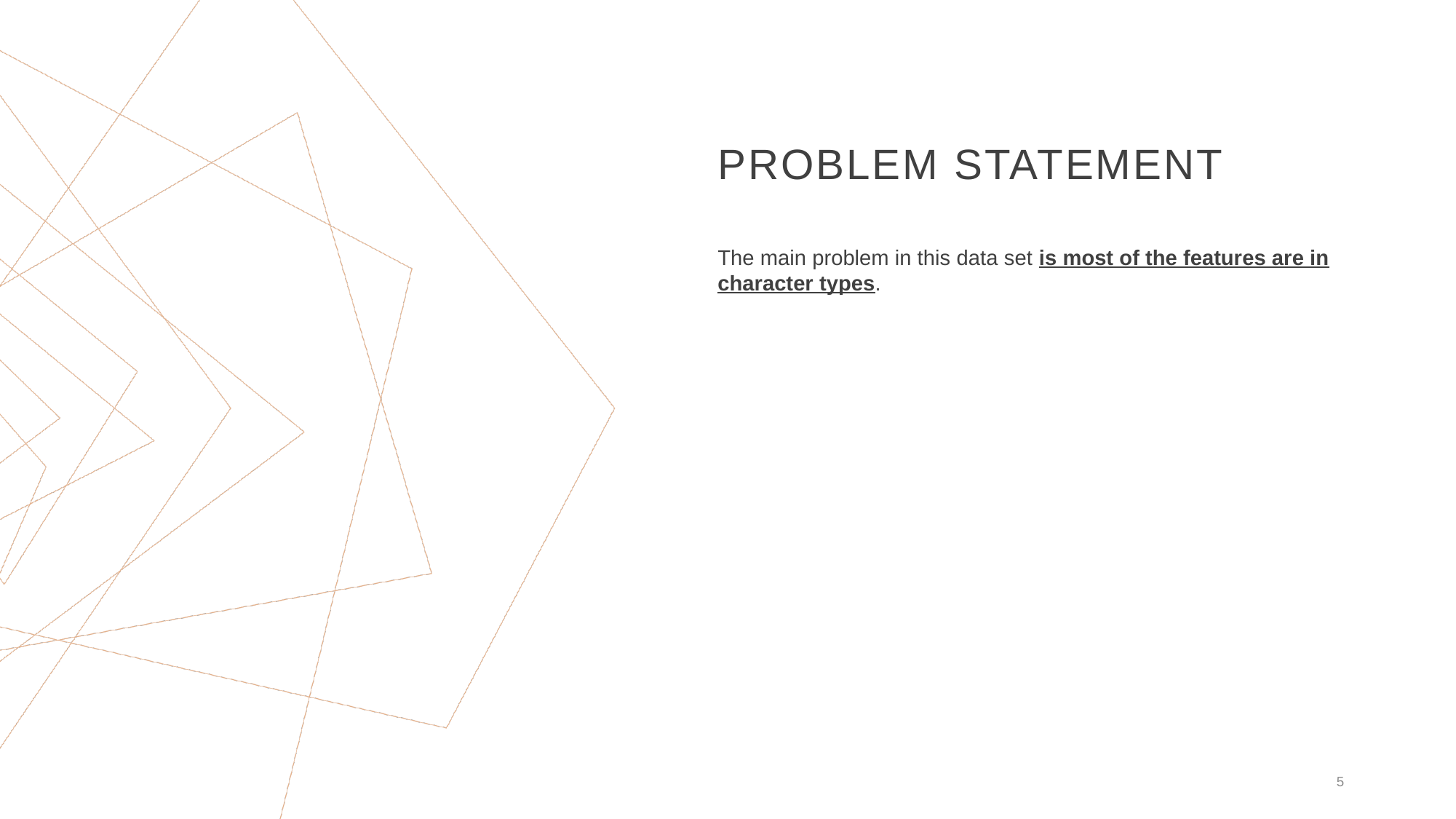

# Problem Statement
The main problem in this data set is most of the features are in character types.

5